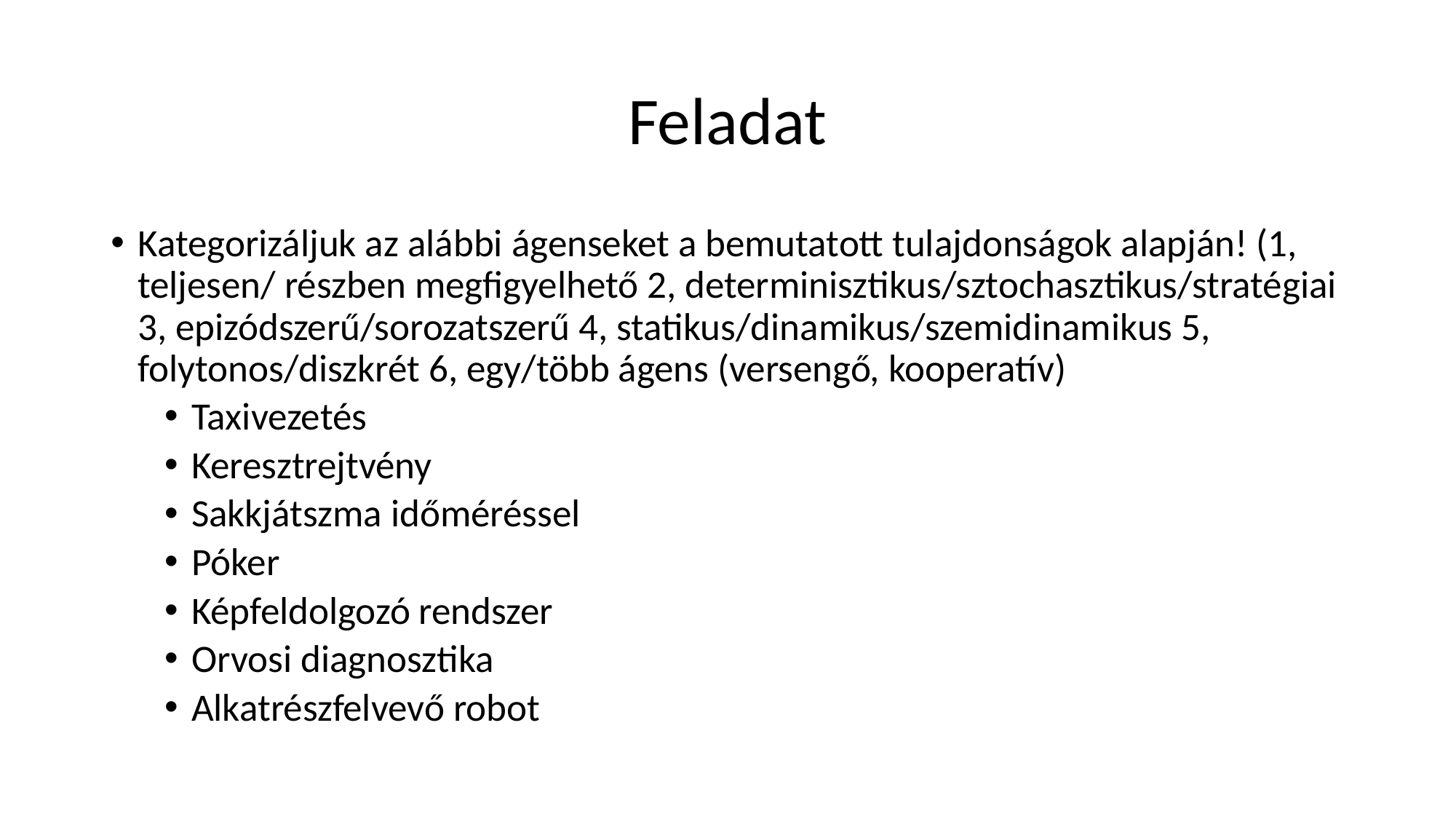

# Feladat
Kategorizáljuk az alábbi ágenseket a bemutatott tulajdonságok alapján! (1, teljesen/ részben megfigyelhető 2, determinisztikus/sztochasztikus/stratégiai 3, epizódszerű/sorozatszerű 4, statikus/dinamikus/szemidinamikus 5, folytonos/diszkrét 6, egy/több ágens (versengő, kooperatív)
Taxivezetés
Keresztrejtvény
Sakkjátszma időméréssel
Póker
Képfeldolgozó rendszer
Orvosi diagnosztika
Alkatrészfelvevő robot